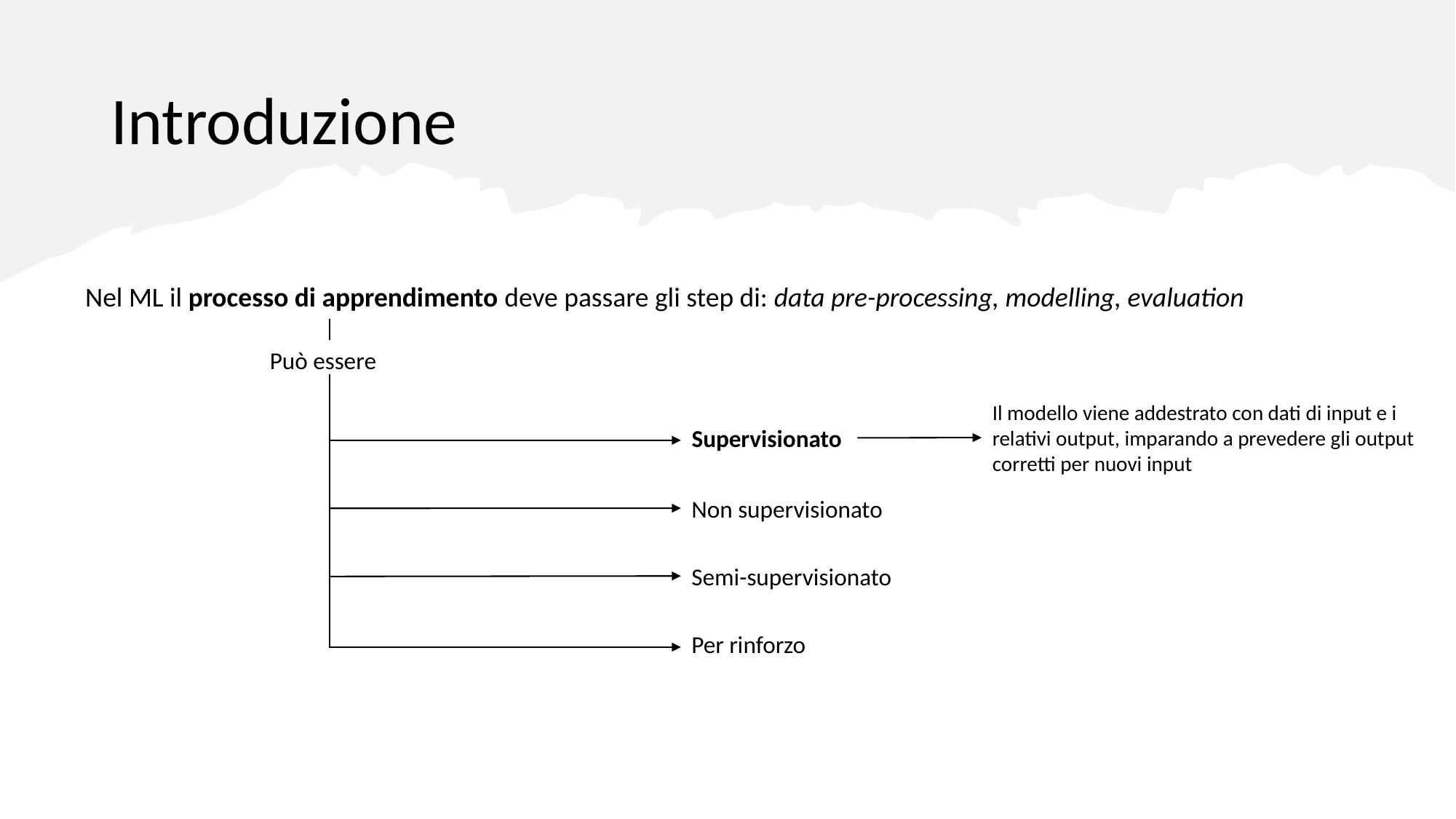

# Introduzione
Nel ML il processo di apprendimento deve passare gli step di: data pre-processing, modelling, evaluation
Può essere
Il modello viene addestrato con dati di input e i relativi output, imparando a prevedere gli output corretti per nuovi input
Supervisionato
Non supervisionato
Semi-supervisionato
Per rinforzo